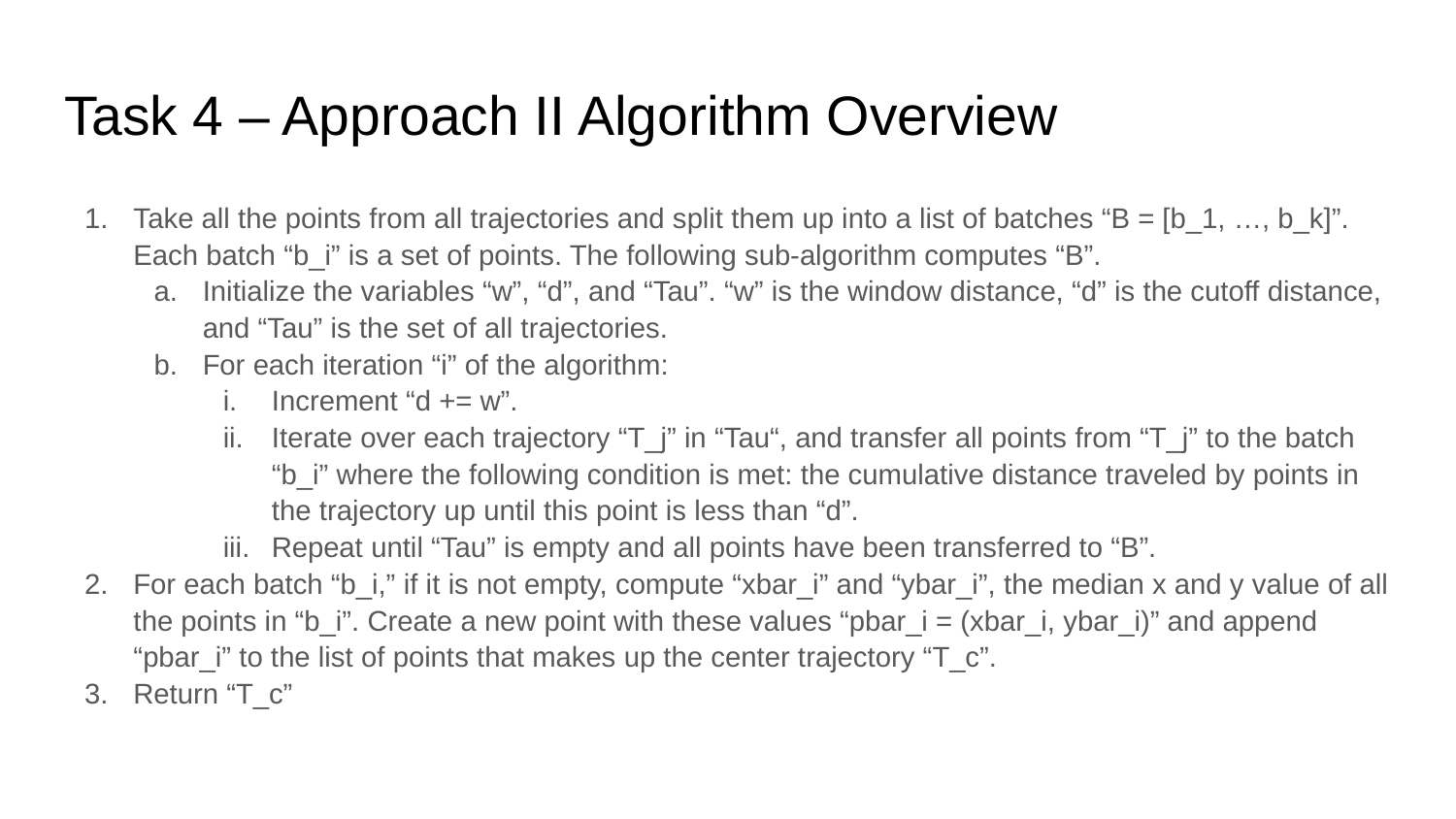

# Task 4 – Approach II Algorithm Overview
Take all the points from all trajectories and split them up into a list of batches “B = [b_1, …, b_k]”. Each batch “b_i” is a set of points. The following sub-algorithm computes “B”.
Initialize the variables “w”, “d”, and “Tau”. “w” is the window distance, “d” is the cutoff distance, and “Tau” is the set of all trajectories.
For each iteration “i” of the algorithm:
Increment “d += w”.
Iterate over each trajectory “T_j” in “Tau“, and transfer all points from “T_j” to the batch “b_i” where the following condition is met: the cumulative distance traveled by points in the trajectory up until this point is less than “d”.
Repeat until “Tau” is empty and all points have been transferred to “B”.
For each batch “b_i,” if it is not empty, compute “xbar_i” and “ybar_i”, the median x and y value of all the points in “b_i”. Create a new point with these values “pbar_i = (xbar_i, ybar_i)” and append “pbar_i” to the list of points that makes up the center trajectory “T_c”.
Return “T_c”